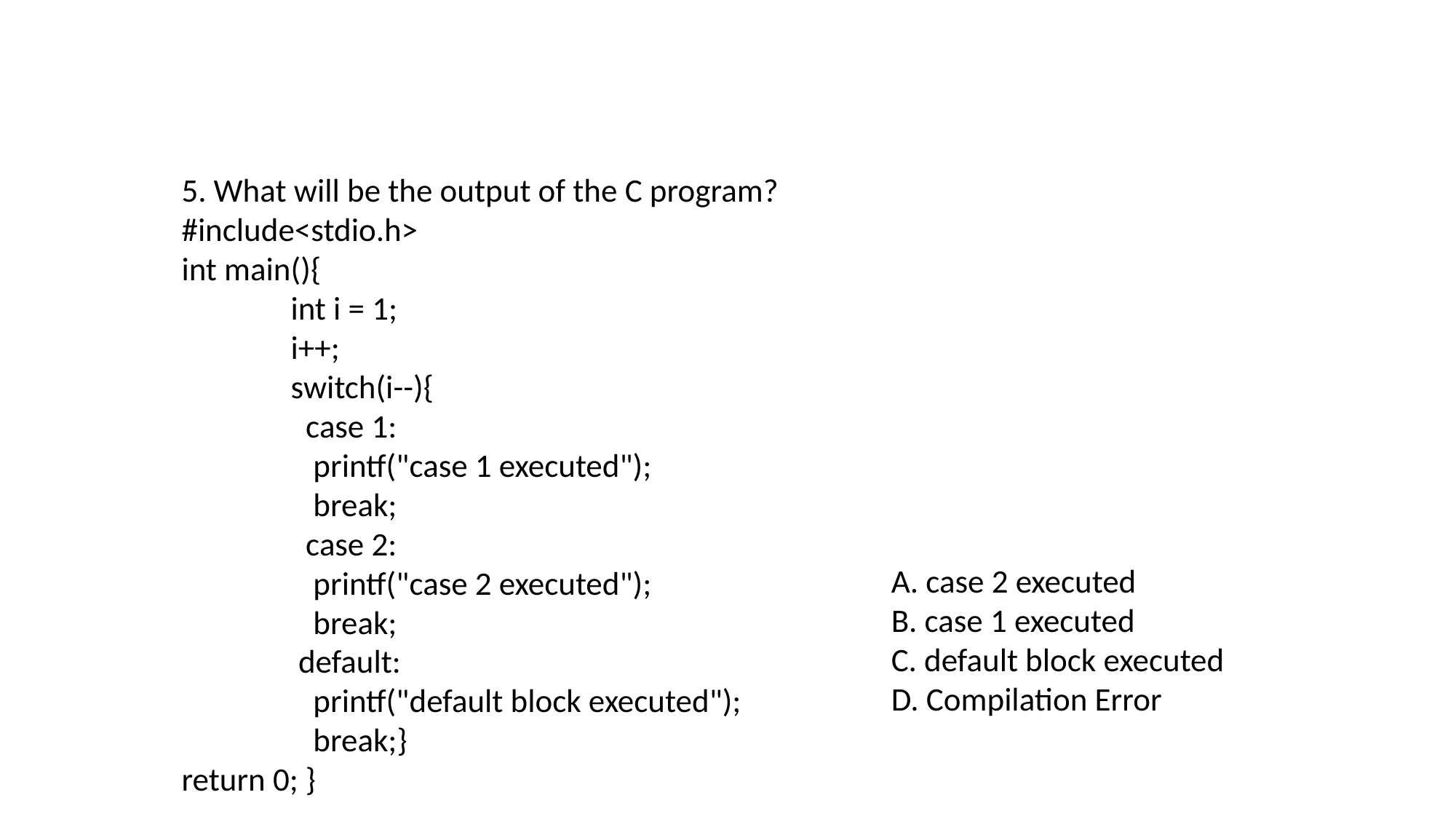

5. What will be the output of the C program?
#include<stdio.h>
int main(){
	int i = 1;
	i++;
	switch(i--){
	  case 1:
	   printf("case 1 executed");
	   break;
	  case 2:
	   printf("case 2 executed");
	   break;
	 default:
	   printf("default block executed");
	   break;}
return 0; }
A. case 2 executed
B. case 1 executed
C. default block executed
D. Compilation Error